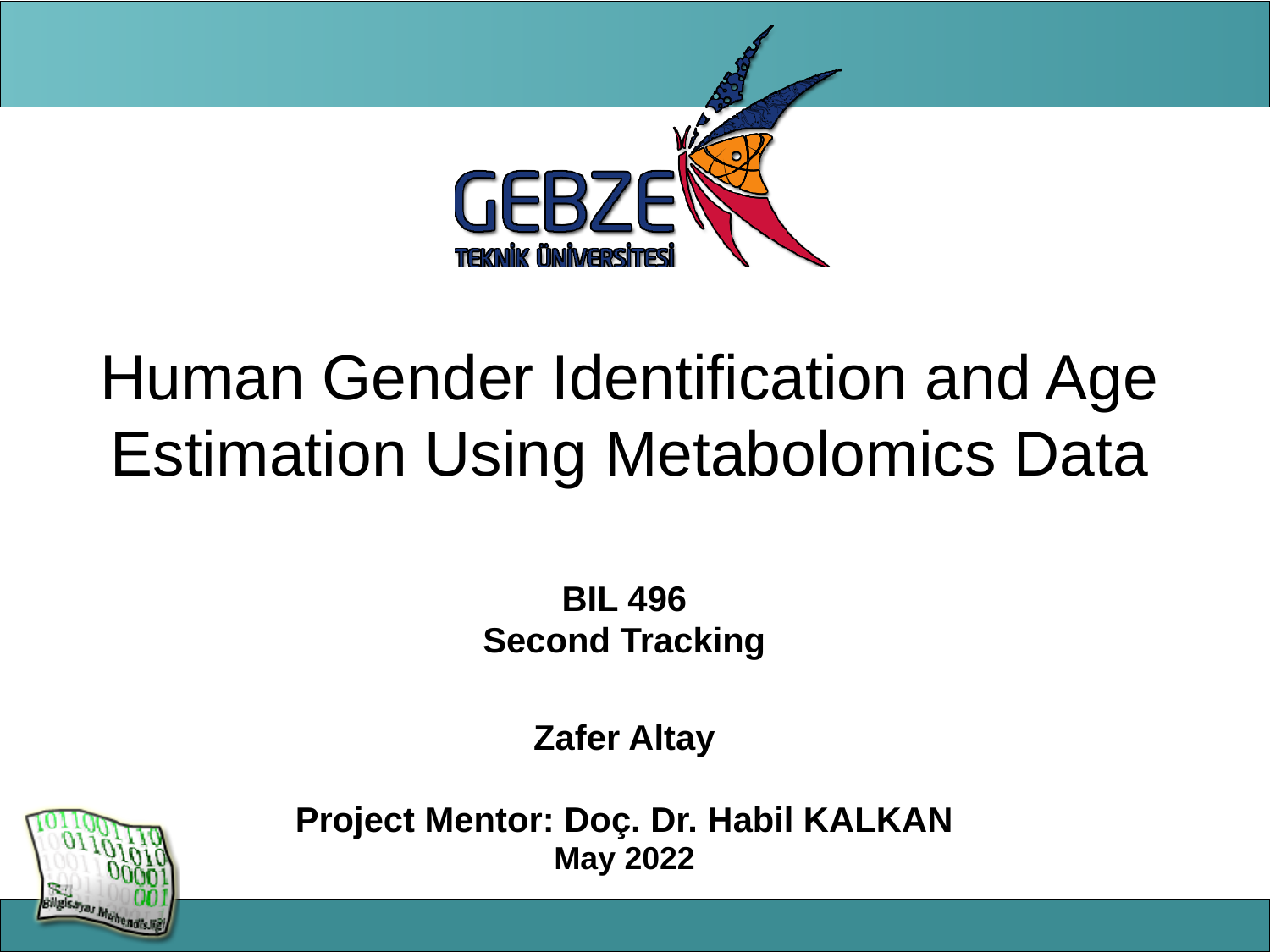

# Human Gender Identification and Age Estimation Using Metabolomics Data

BIL 496
Second Tracking

Zafer Altay

Project Mentor: Doç. Dr. Habil KALKAN
May 2022